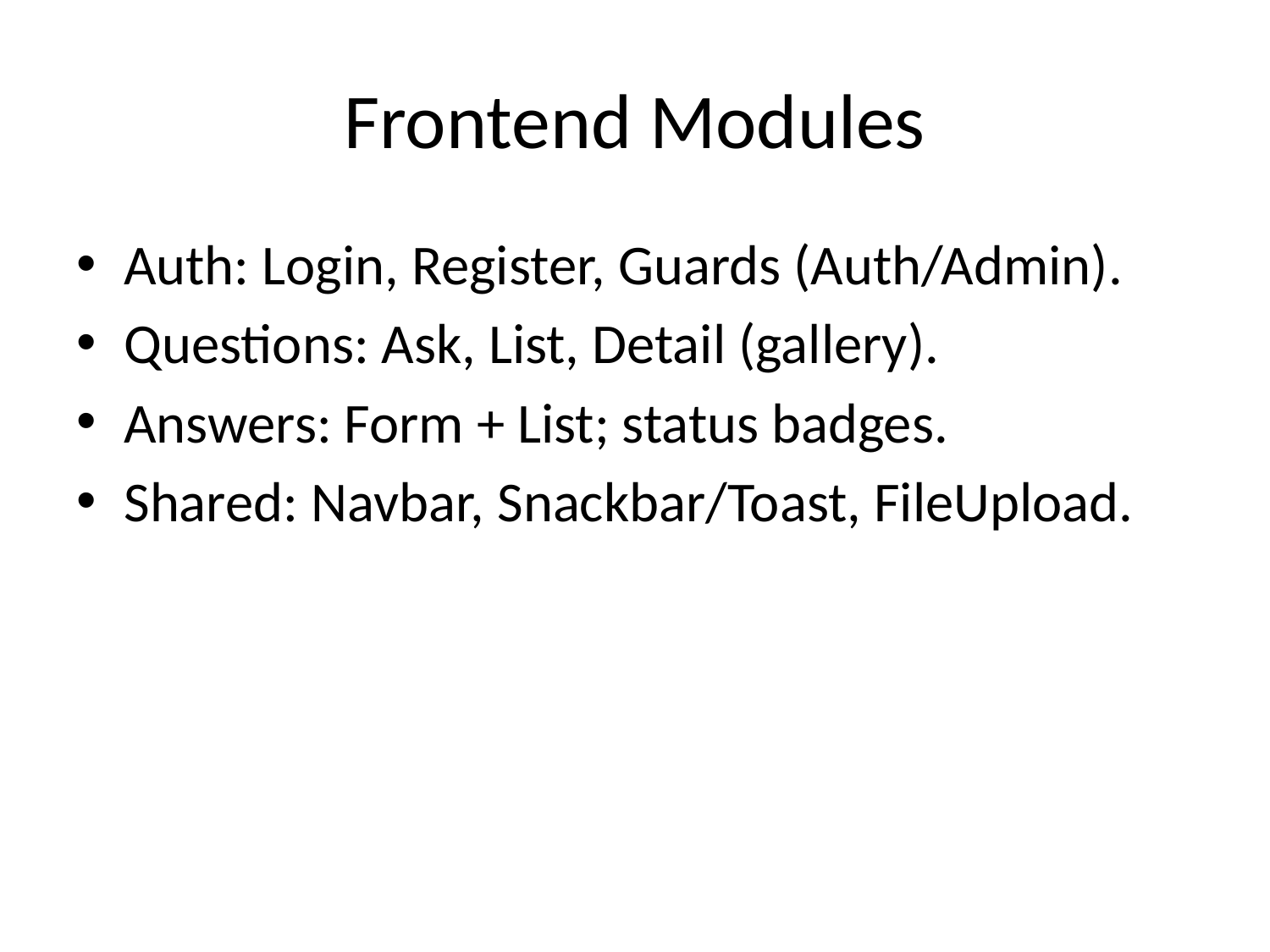

# Frontend Modules
Auth: Login, Register, Guards (Auth/Admin).
Questions: Ask, List, Detail (gallery).
Answers: Form + List; status badges.
Shared: Navbar, Snackbar/Toast, FileUpload.